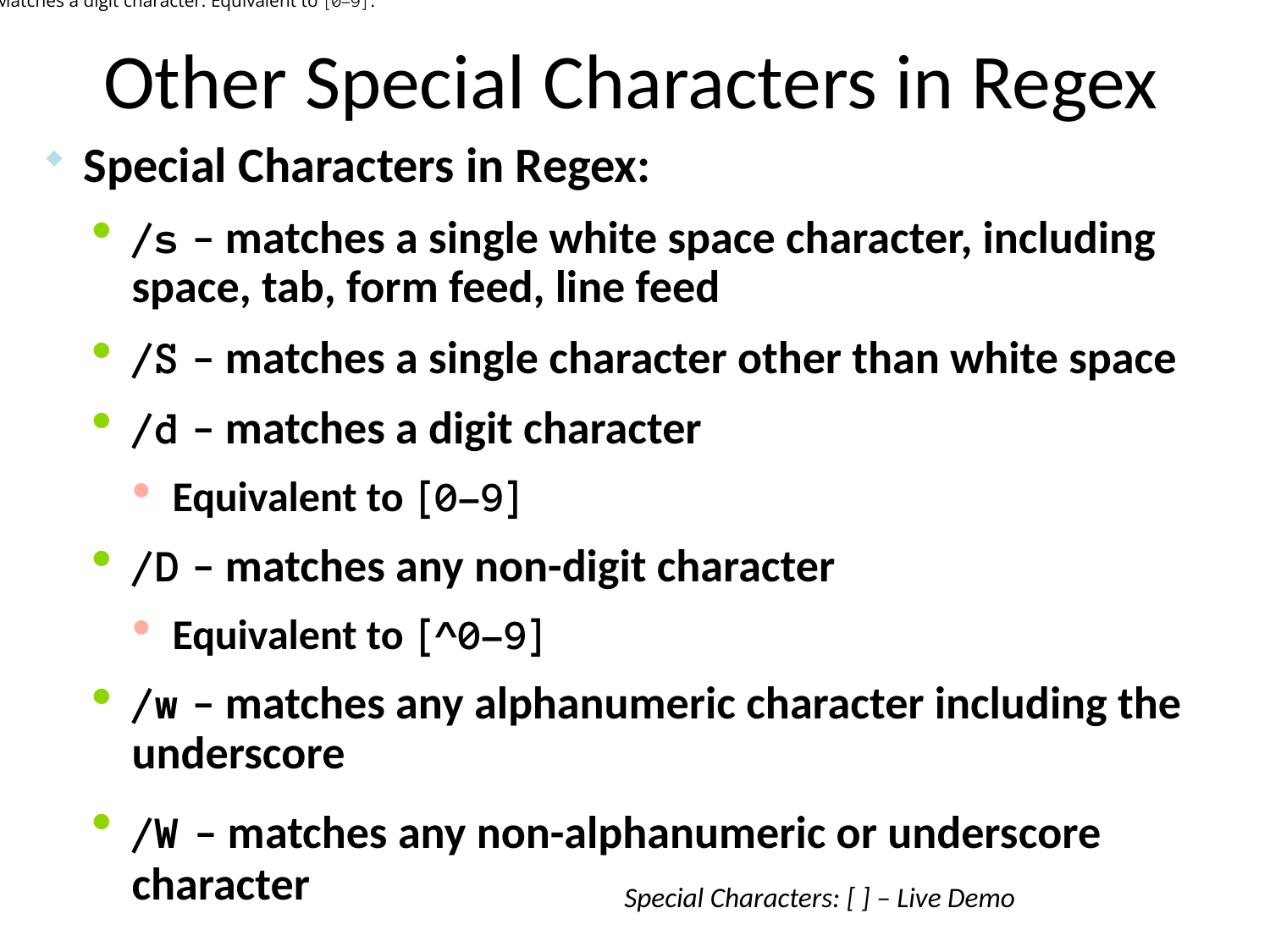

Matches a digit character. Equivalent to [0-9].
# Other Special Characters in Regex
Special Characters in Regex:
/s – matches a single white space character, including space, tab, form feed, line feed
/S – matches a single character other than white space
/d – matches a digit character
Equivalent to [0-9]
/D – matches any non-digit character
Equivalent to [^0-9]
/w – matches any alphanumeric character including the underscore
/W – matches any non-alphanumeric or underscore character

Special Characters: [ ] – Live Demo